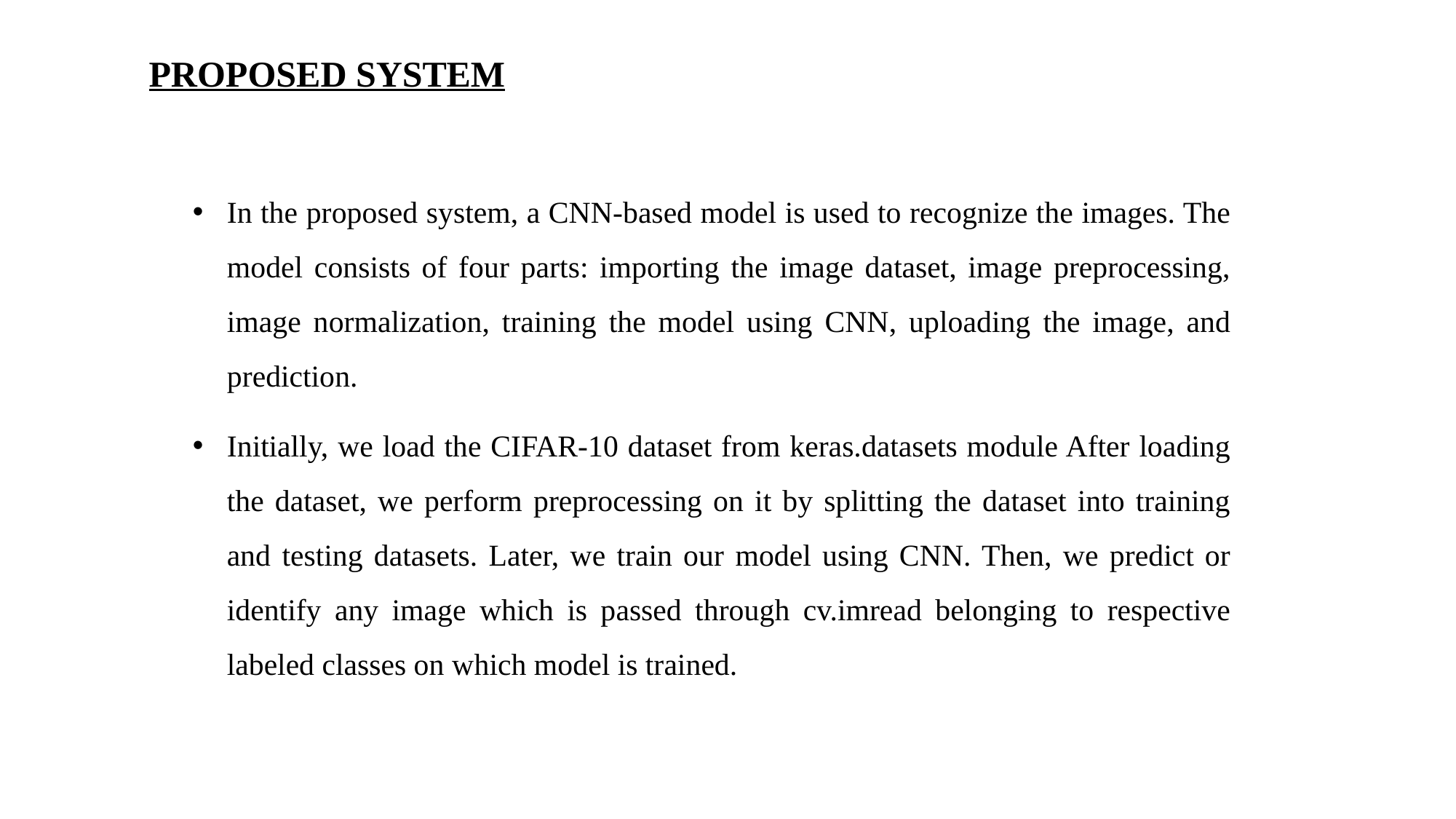

# PROPOSED SYSTEM
In the proposed system, a CNN-based model is used to recognize the images. The model consists of four parts: importing the image dataset, image preprocessing, image normalization, training the model using CNN, uploading the image, and prediction.
Initially, we load the CIFAR-10 dataset from keras.datasets module After loading the dataset, we perform preprocessing on it by splitting the dataset into training and testing datasets. Later, we train our model using CNN. Then, we predict or identify any image which is passed through cv.imread belonging to respective labeled classes on which model is trained.